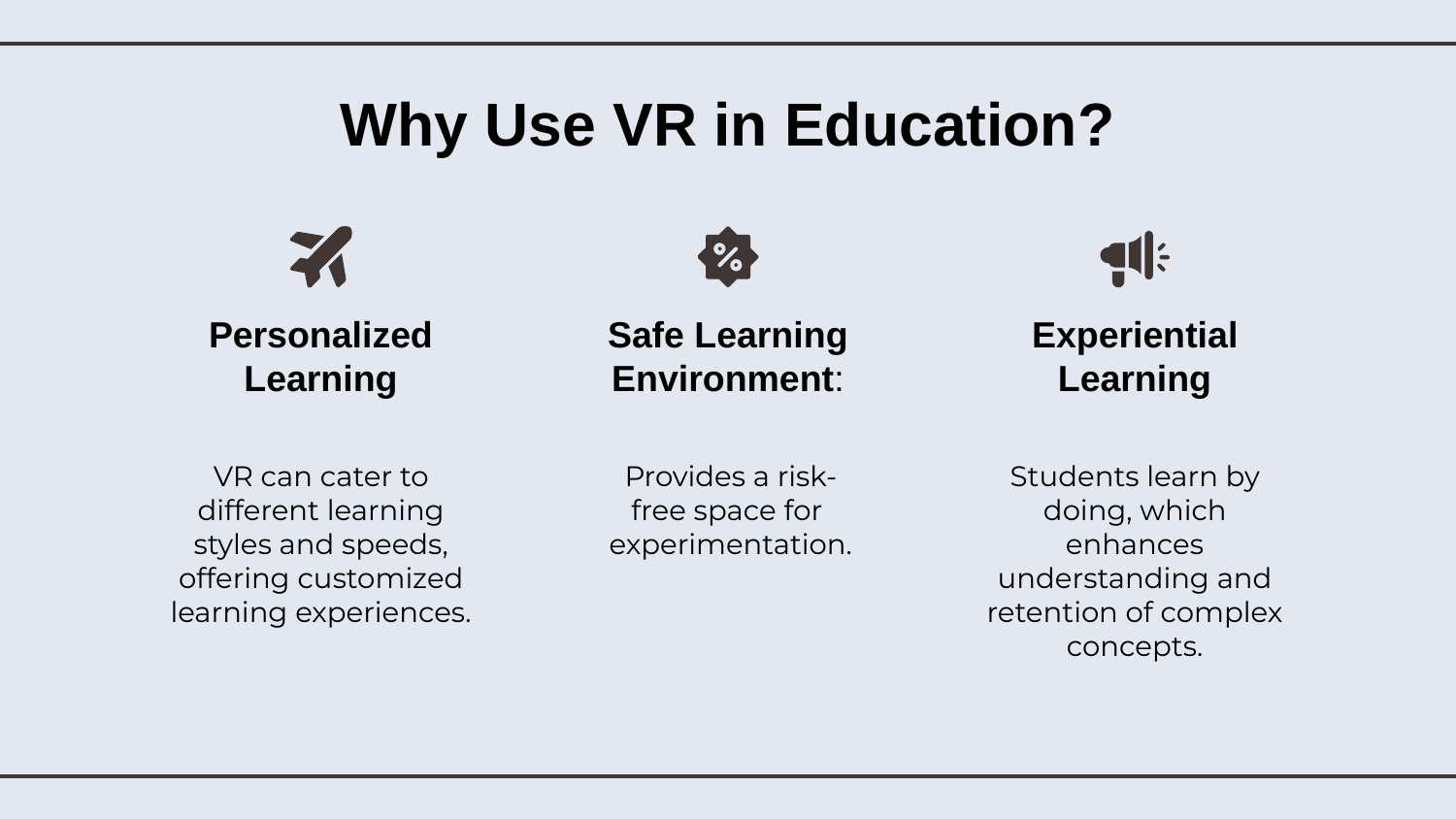

# Why Use VR in Education?

Personalized Learning
Safe Learning Environment:
Experiential Learning
VR can cater to different learning styles and speeds, offering customized learning experiences.
Provides a risk-
free space for
experimentation.
Students learn by doing, which enhances understanding and retention of complex concepts.